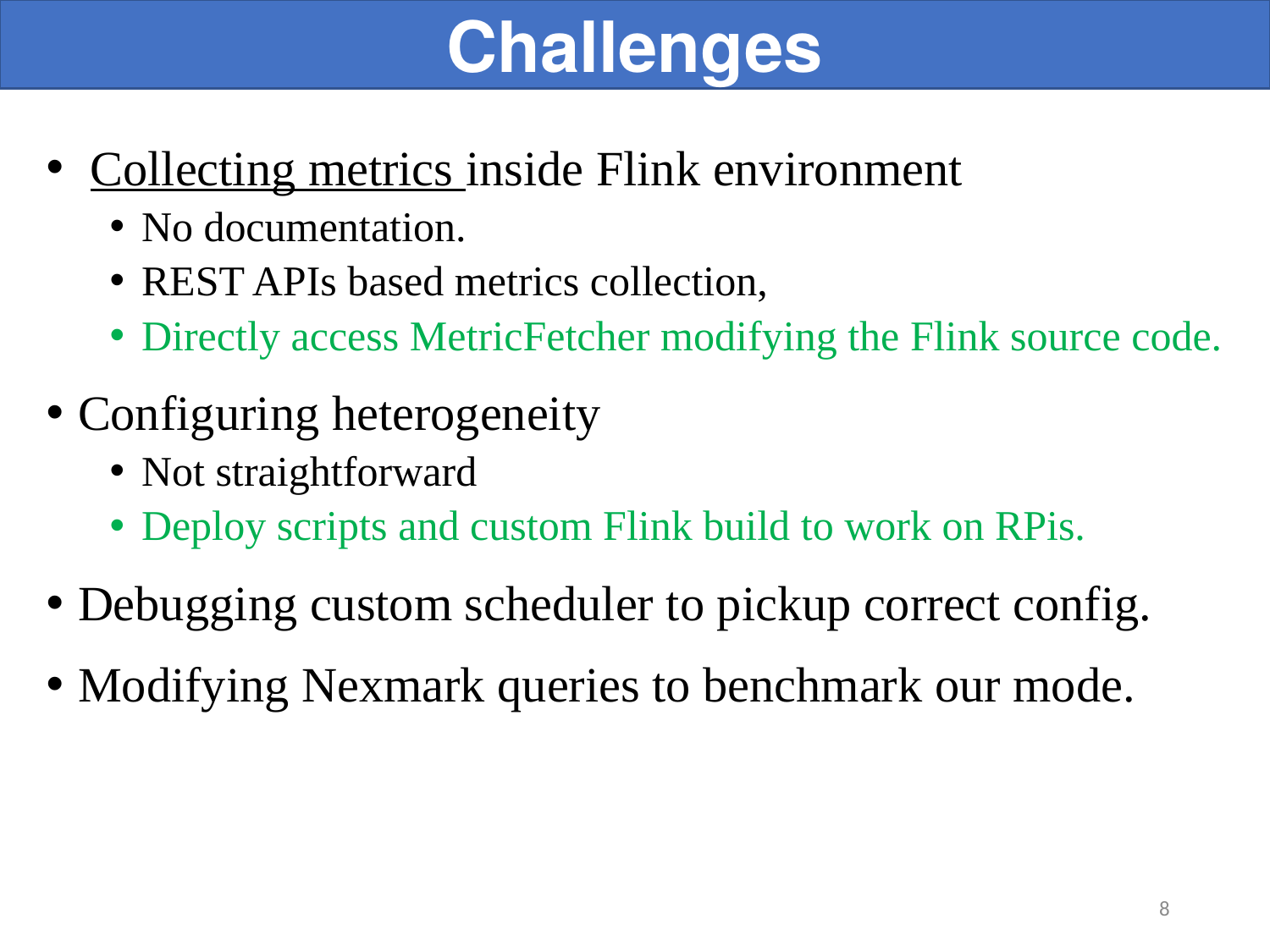

Challenges
 Collecting metrics inside Flink environment
No documentation.
REST APIs based metrics collection,
Directly access MetricFetcher modifying the Flink source code.
Configuring heterogeneity
Not straightforward
Deploy scripts and custom Flink build to work on RPis.
Debugging custom scheduler to pickup correct config.
Modifying Nexmark queries to benchmark our mode.
8